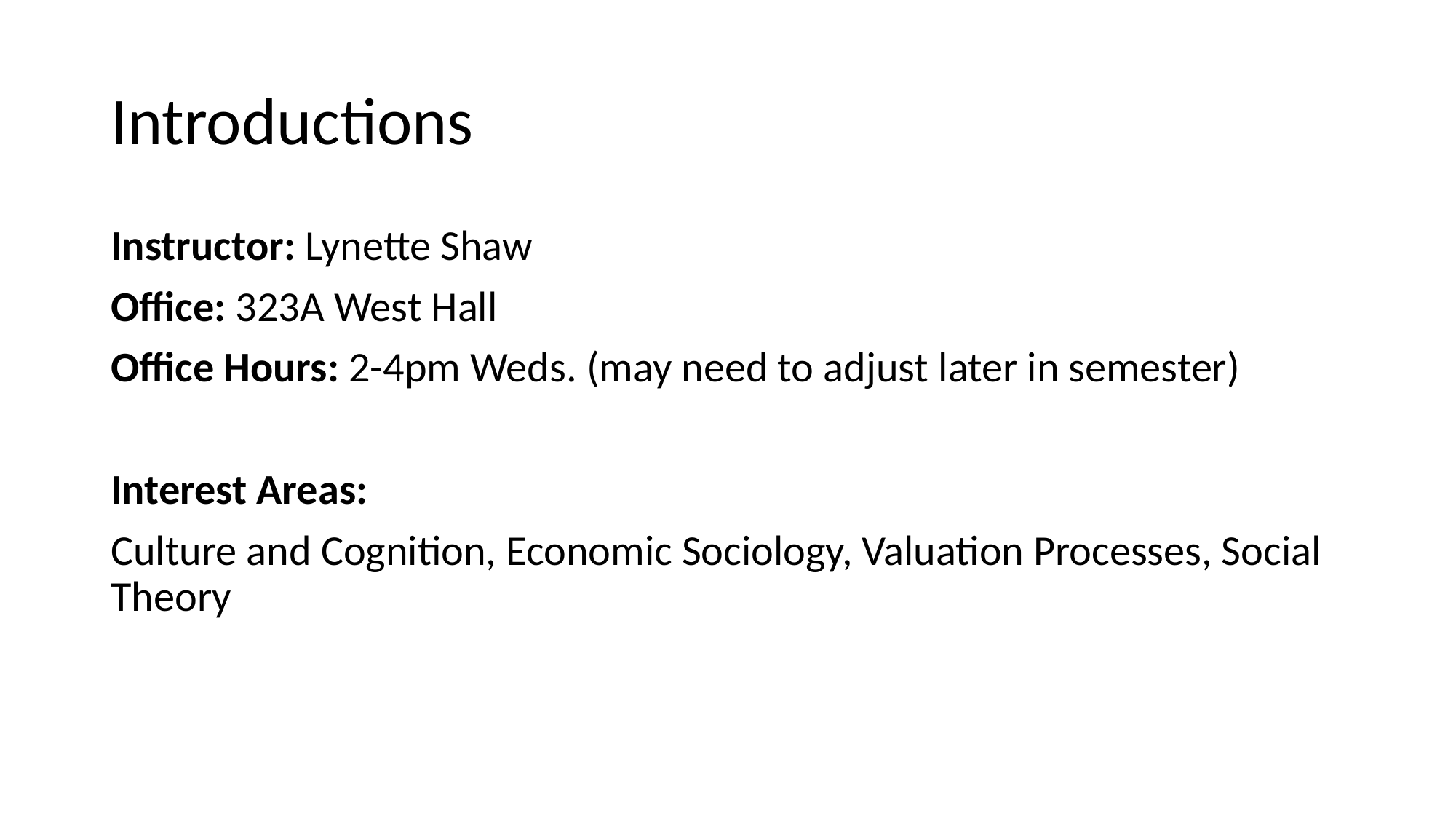

# Introductions
Instructor: Lynette Shaw
Office: 323A West Hall
Office Hours: 2-4pm Weds. (may need to adjust later in semester)

Interest Areas:
Culture and Cognition, Economic Sociology, Valuation Processes, Social Theory